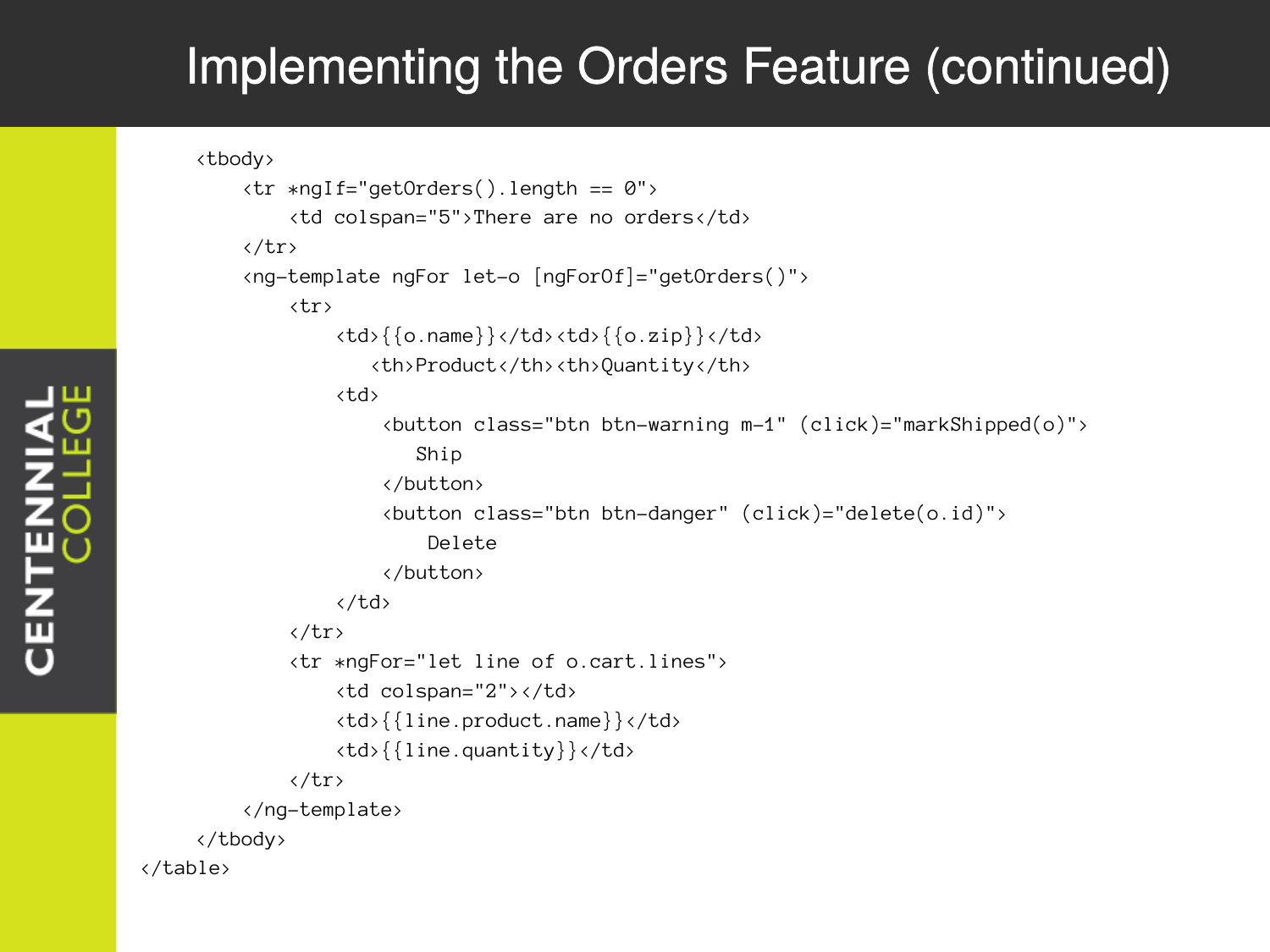

# Implementing the Orders Feature (continued)
<tbody>
    <tr *ngIf="getOrders().length == 0">
        <td colspan="5">There are no orders</td>
    </tr>
    <ng-template ngFor let-o [ngForOf]="getOrders()">
        <tr>
            <td>{{o.name}}</td><td>{{o.zip}}</td>
               <th>Product</th><th>Quantity</th>
            <td>
                <button class="btn btn-warning m-1" (click)="markShipped(o)">
                   Ship
                </button>
                <button class="btn btn-danger" (click)="delete(o.id)">
                    Delete
                </button>
            </td>
        </tr>
        <tr *ngFor="let line of o.cart.lines">
            <td colspan="2"></td>
            <td>{{line.product.name}}</td>
            <td>{{line.quantity}}</td>
        </tr>
    </ng-template>
</tbody>
</table>